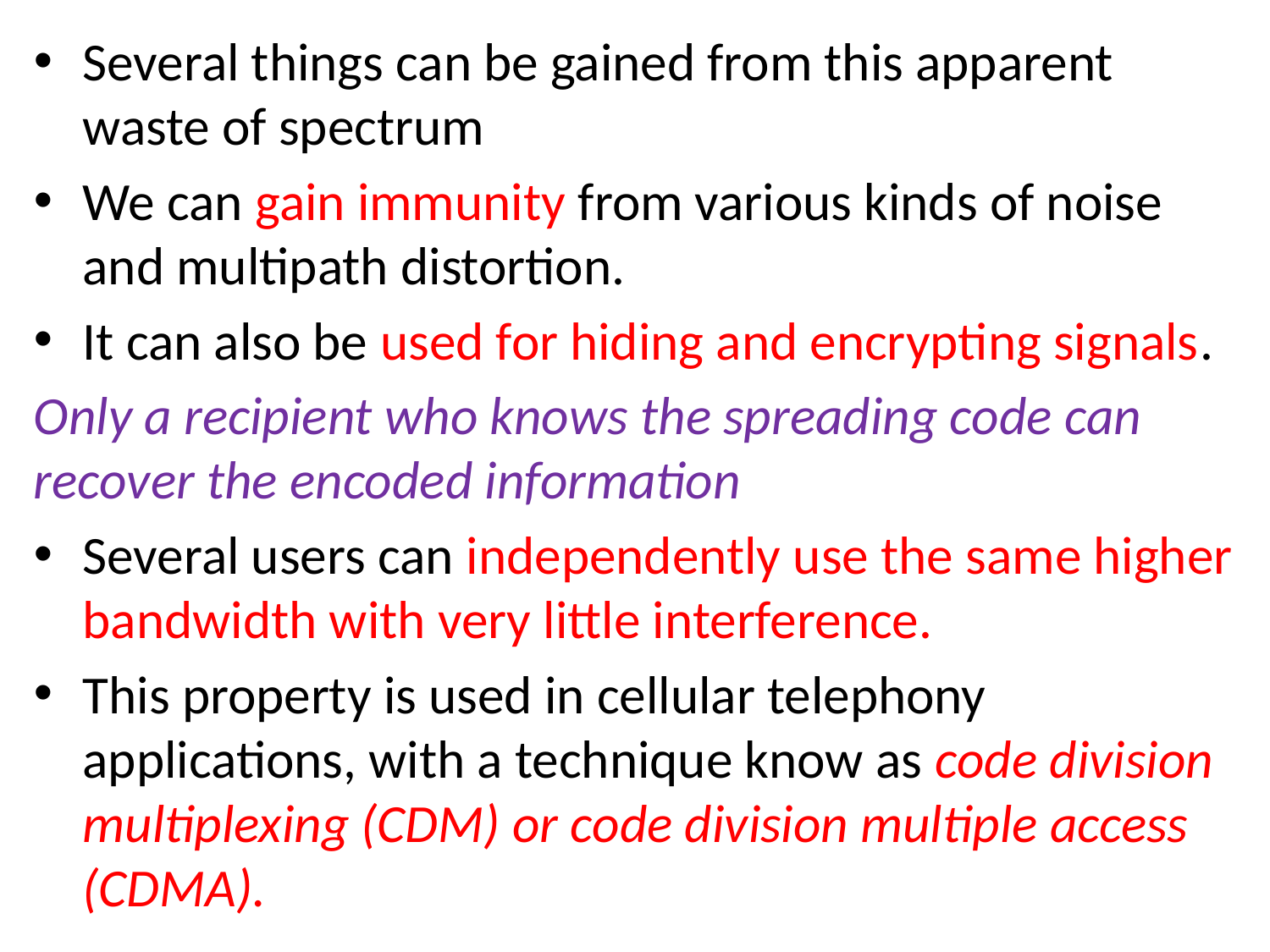

Several things can be gained from this apparent waste of spectrum
We can gain immunity from various kinds of noise and multipath distortion.
It can also be used for hiding and encrypting signals.
Only a recipient who knows the spreading code can recover the encoded information
Several users can independently use the same higher bandwidth with very little interference.
This property is used in cellular telephony applications, with a technique know as code division multiplexing (CDM) or code division multiple access (CDMA).